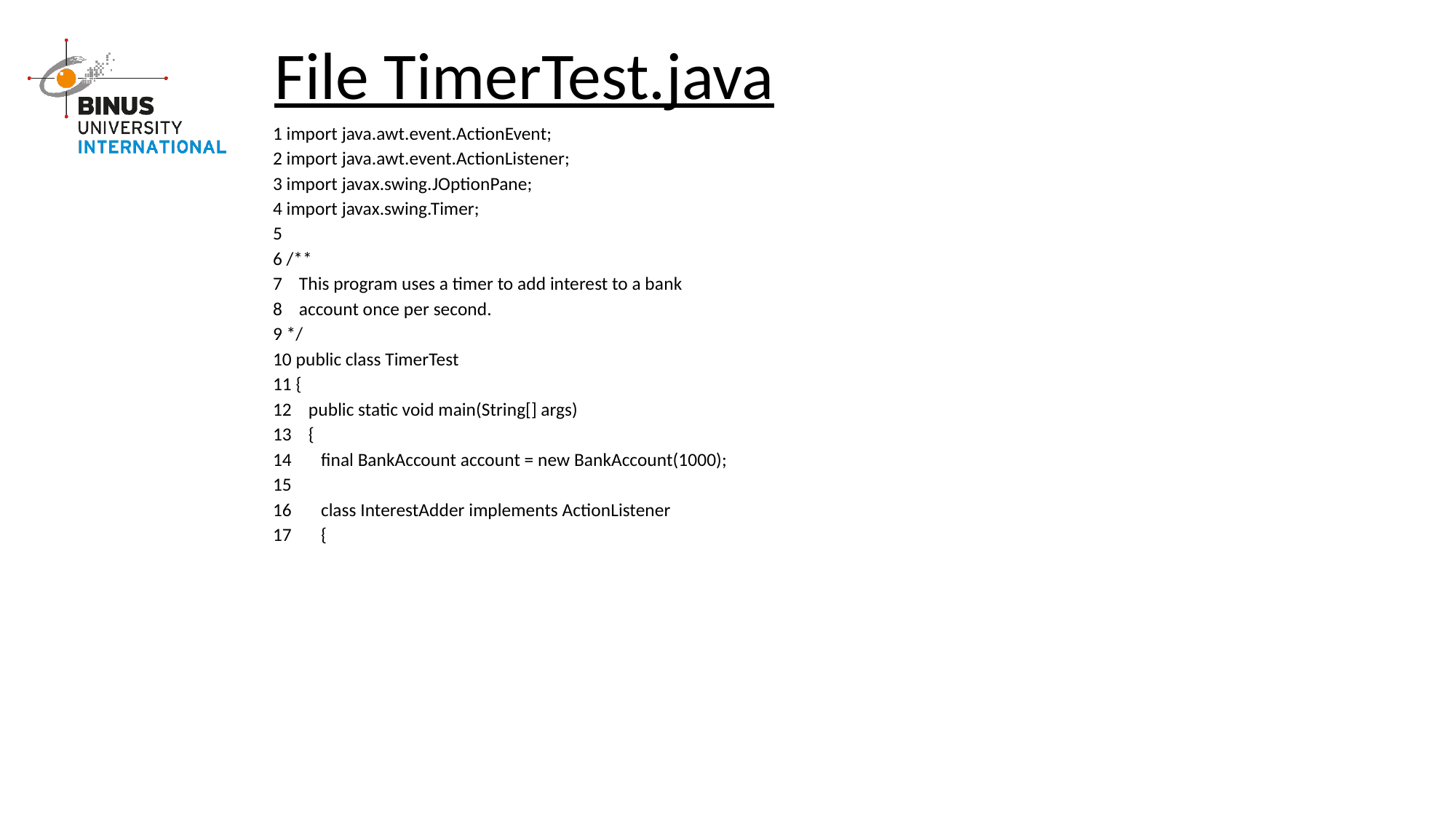

# File TimerTest.java
1 import java.awt.event.ActionEvent;
2 import java.awt.event.ActionListener;
3 import javax.swing.JOptionPane;
4 import javax.swing.Timer;
5
6 /**
7    This program uses a timer to add interest to a bank
8    account once per second.
9 */
10 public class TimerTest
11 {
12    public static void main(String[] args)
13    {
14       final BankAccount account = new BankAccount(1000);
15
16       class InterestAdder implements ActionListener
17       {